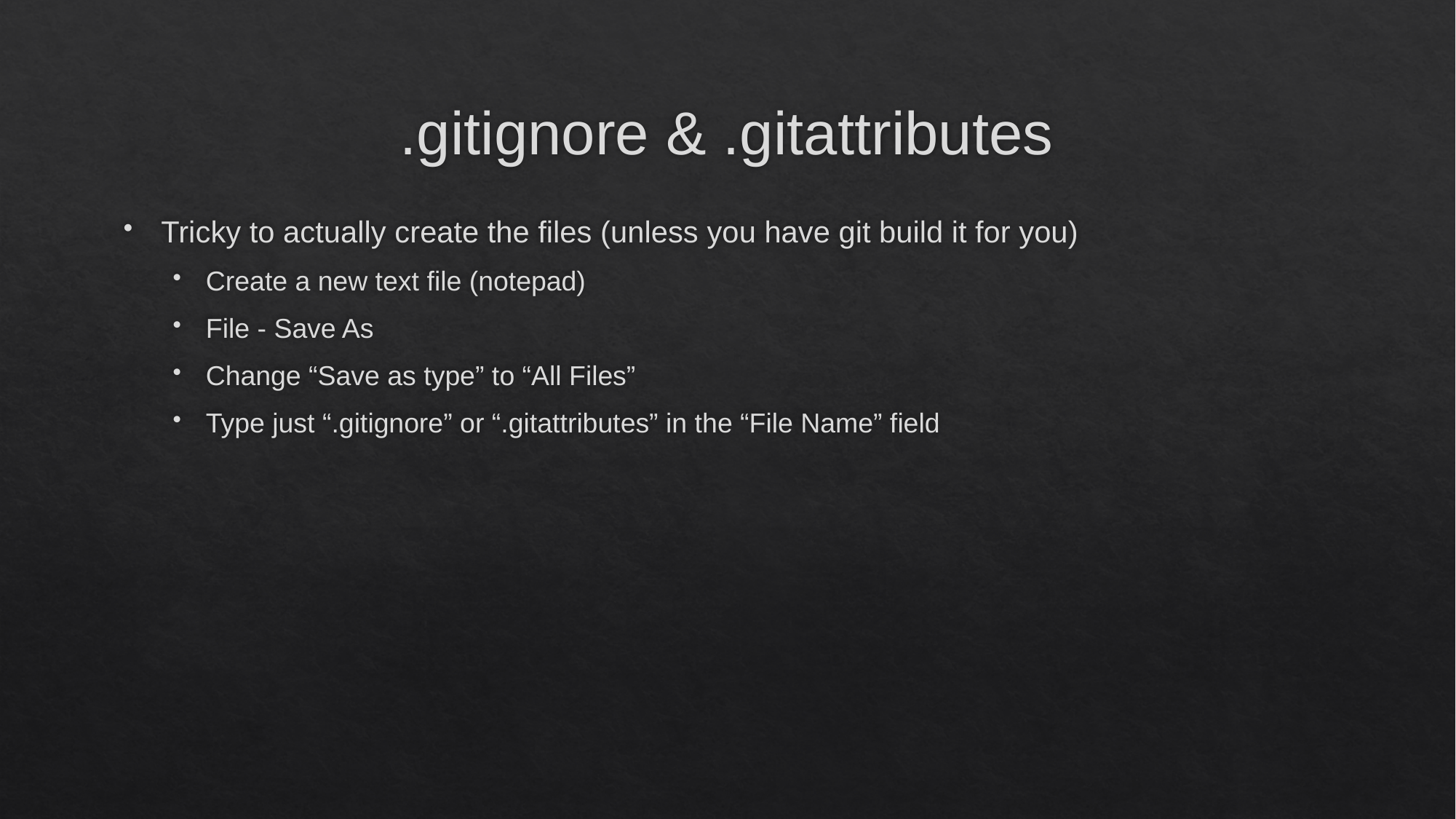

# .gitignore & .gitattributes
Tricky to actually create the files (unless you have git build it for you)
Create a new text file (notepad)
File - Save As
Change “Save as type” to “All Files”
Type just “.gitignore” or “.gitattributes” in the “File Name” field